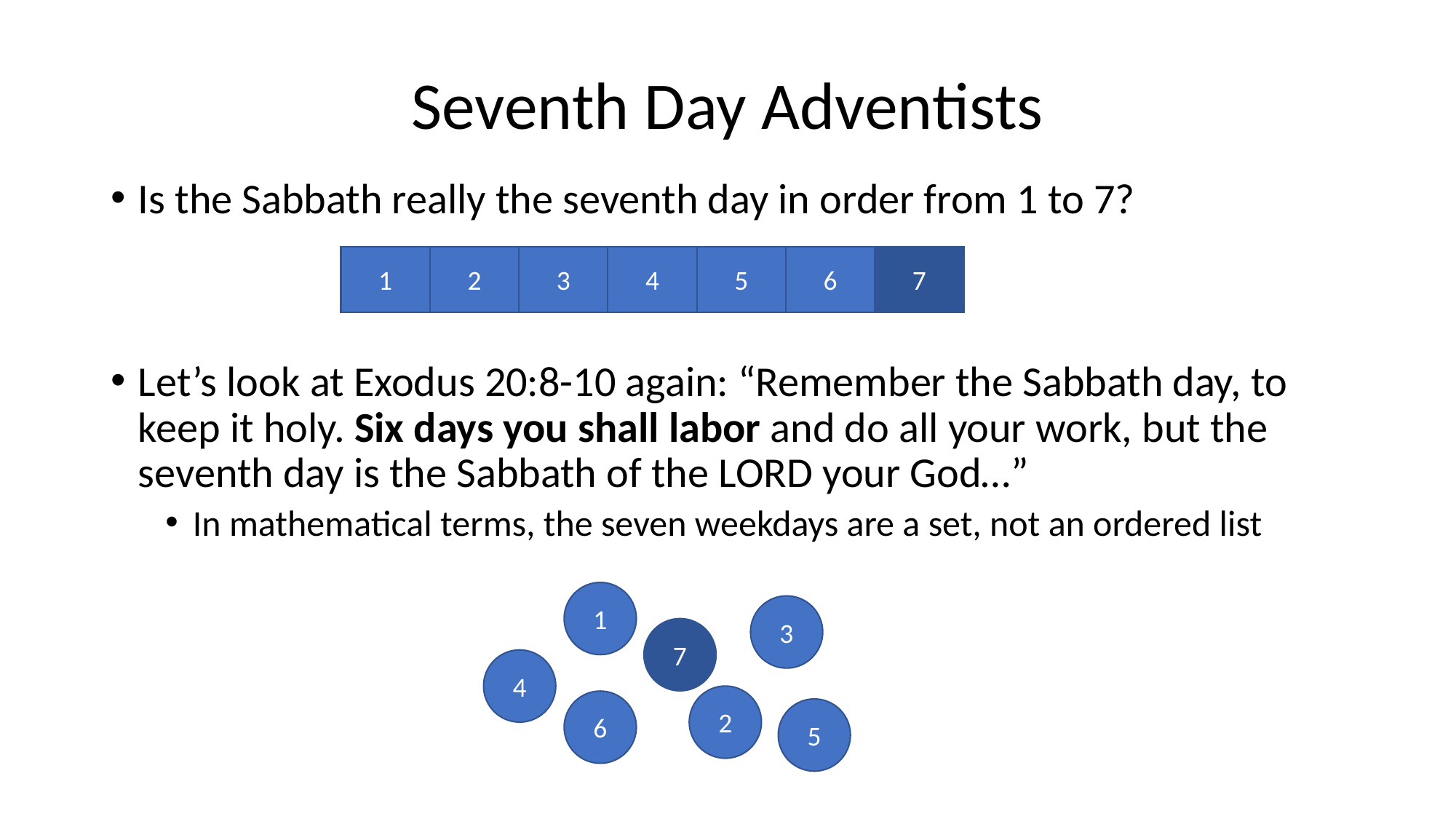

# Seventh Day Adventists
Is the Sabbath really the seventh day in order from 1 to 7?

Let’s look at Exodus 20:8-10 again: “Remember the Sabbath day, to keep it holy. Six days you shall labor and do all your work, but the seventh day is the Sabbath of the Lord your God…”
In mathematical terms, the seven weekdays are a set, not an ordered list
1
2
3
4
5
6
7
1
3
7
4
2
6
5